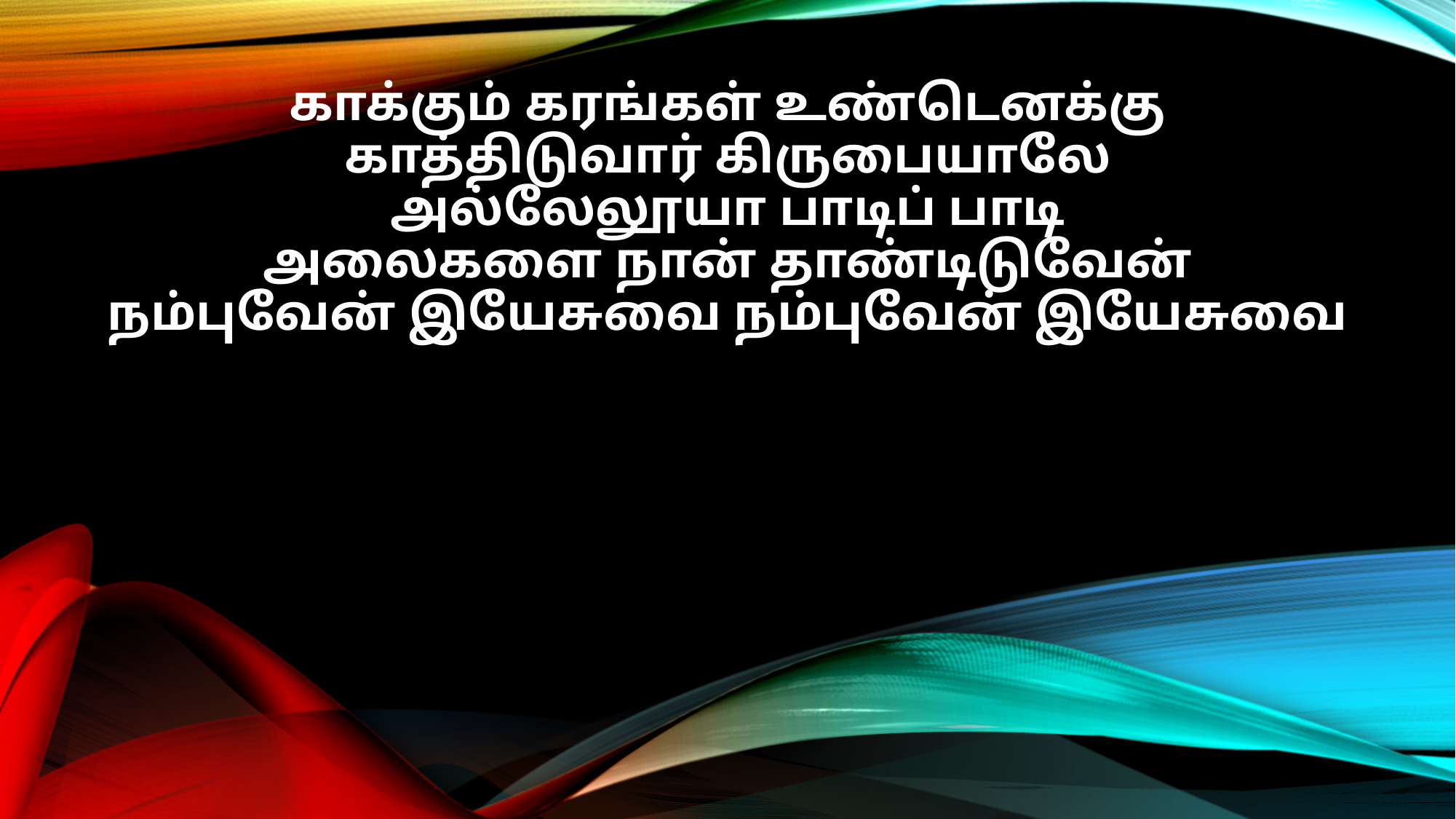

காக்கும் கரங்கள் உண்டெனக்கு
காத்திடுவார் கிருபையாலே
அல்லேலூயா பாடிப் பாடி
அலைகளை நான் தாண்டிடுவேன்
நம்புவேன் இயேசுவை நம்புவேன் இயேசுவை